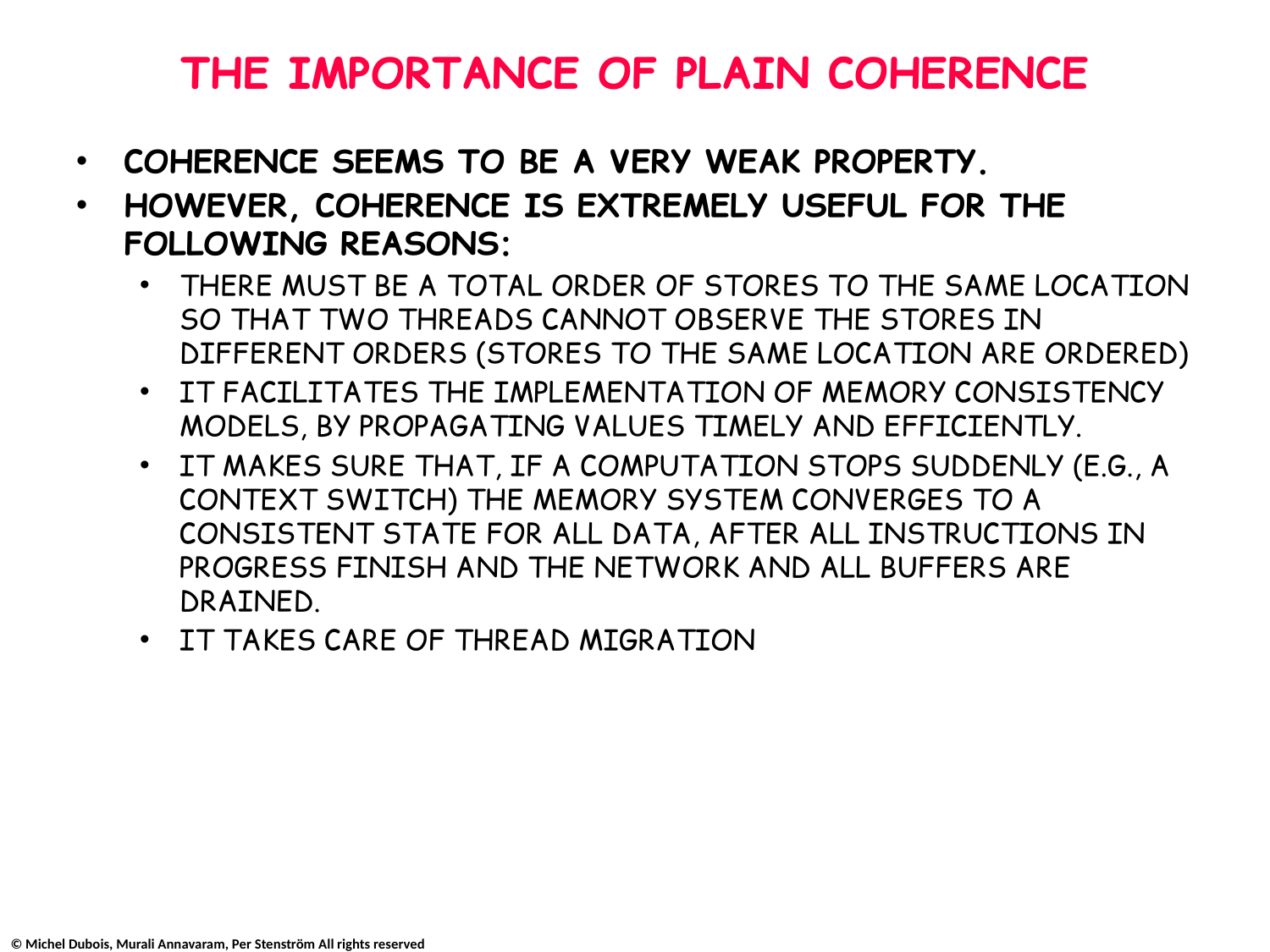

# THE IMPORTANCE OF PLAIN COHERENCE
COHERENCE SEEMS TO BE A VERY WEAK PROPERTY.
HOWEVER, COHERENCE IS EXTREMELY USEFUL FOR THE FOLLOWING REASONS:
THERE MUST BE A TOTAL ORDER OF STORES TO THE SAME LOCATION SO THAT TWO THREADS CANNOT OBSERVE THE STORES IN DIFFERENT ORDERS (STORES TO THE SAME LOCATION ARE ORDERED)
IT FACILITATES THE IMPLEMENTATION OF MEMORY CONSISTENCY MODELS, BY PROPAGATING VALUES TIMELY AND EFFICIENTLY.
IT MAKES SURE THAT, IF A COMPUTATION STOPS SUDDENLY (E.G., A CONTEXT SWITCH) THE MEMORY SYSTEM CONVERGES TO A CONSISTENT STATE FOR ALL DATA, AFTER ALL INSTRUCTIONS IN PROGRESS FINISH AND THE NETWORK AND ALL BUFFERS ARE DRAINED.
IT TAKES CARE OF THREAD MIGRATION